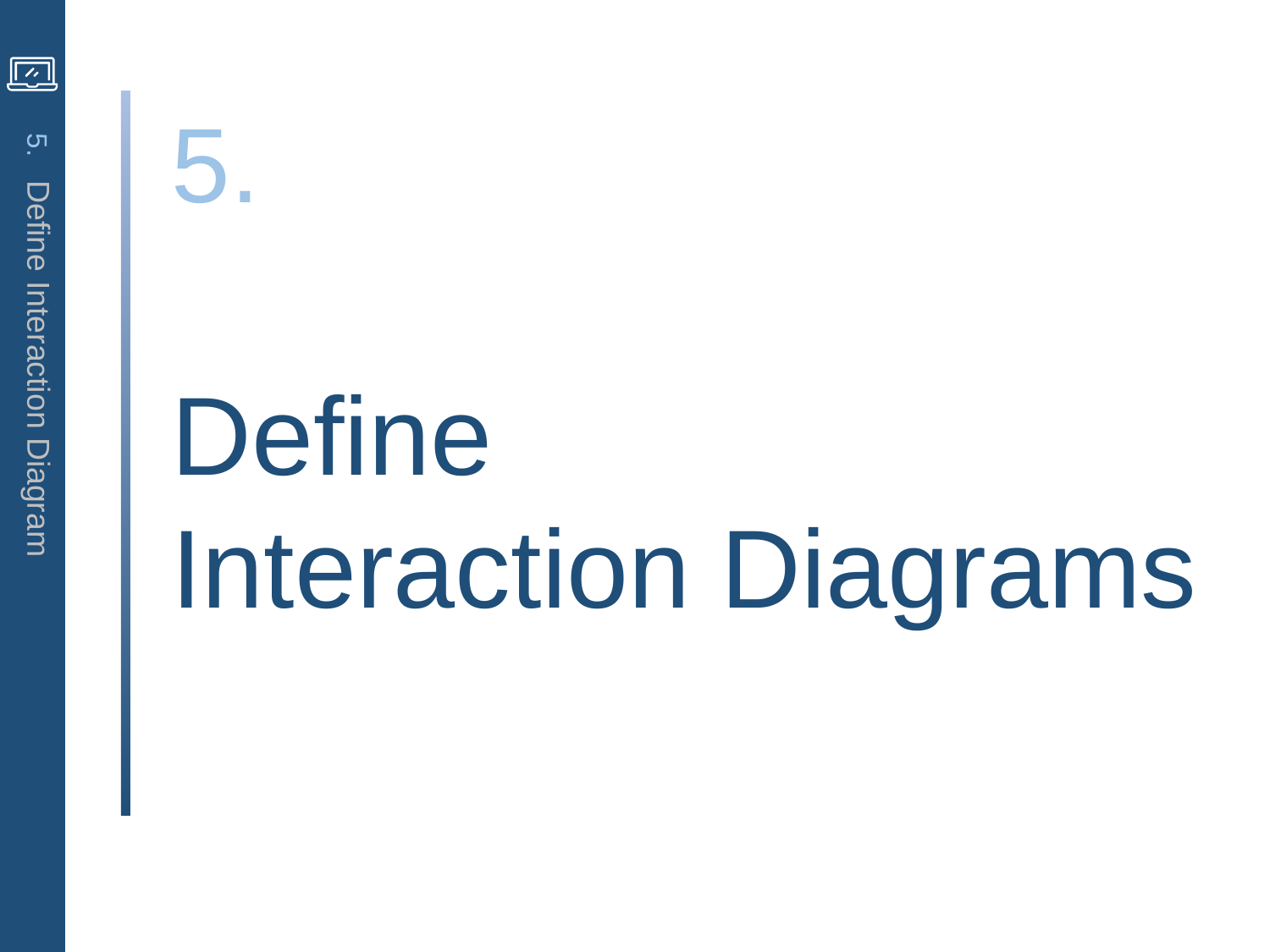

5.
Define
Interaction Diagrams
5.   Define Interaction Diagram